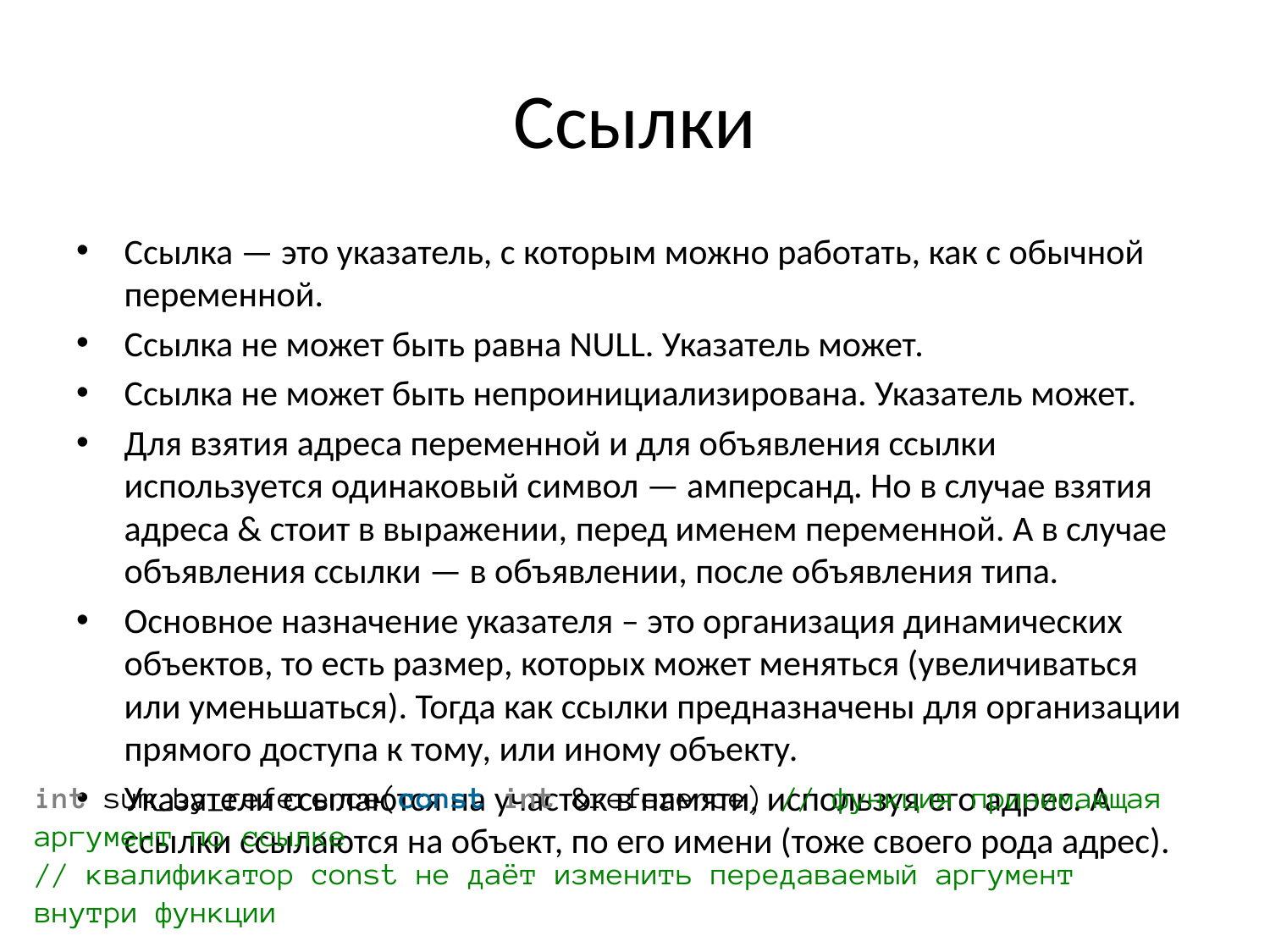

# Ссылки
Ссылка — это указатель, с которым можно работать, как с обычной переменной.
Ссылка не может быть равна NULL. Указатель может.
Ссылка не может быть непроинициализирована. Указатель может.
Для взятия адреса переменной и для объявления ссылки используется одинаковый символ — амперсанд. Но в случае взятия адреса & стоит в выражении, перед именем переменной. А в случае объявления ссылки — в объявлении, после объявления типа.
Основное назначение указателя – это организация динамических объектов, то есть размер, которых может меняться (увеличиваться или уменьшаться). Тогда как ссылки предназначены для организации прямого доступа к тому, или иному объекту.
Указатели ссылаются на участок в памяти, используя его адрес. А ссылки ссылаются на объект, по его имени (тоже своего рода адрес).
int sum_by_reference(const int &reference) // функция принимающая аргумент по ссылке
// квалификатор const не даёт изменить передаваемый аргумент внутри функции